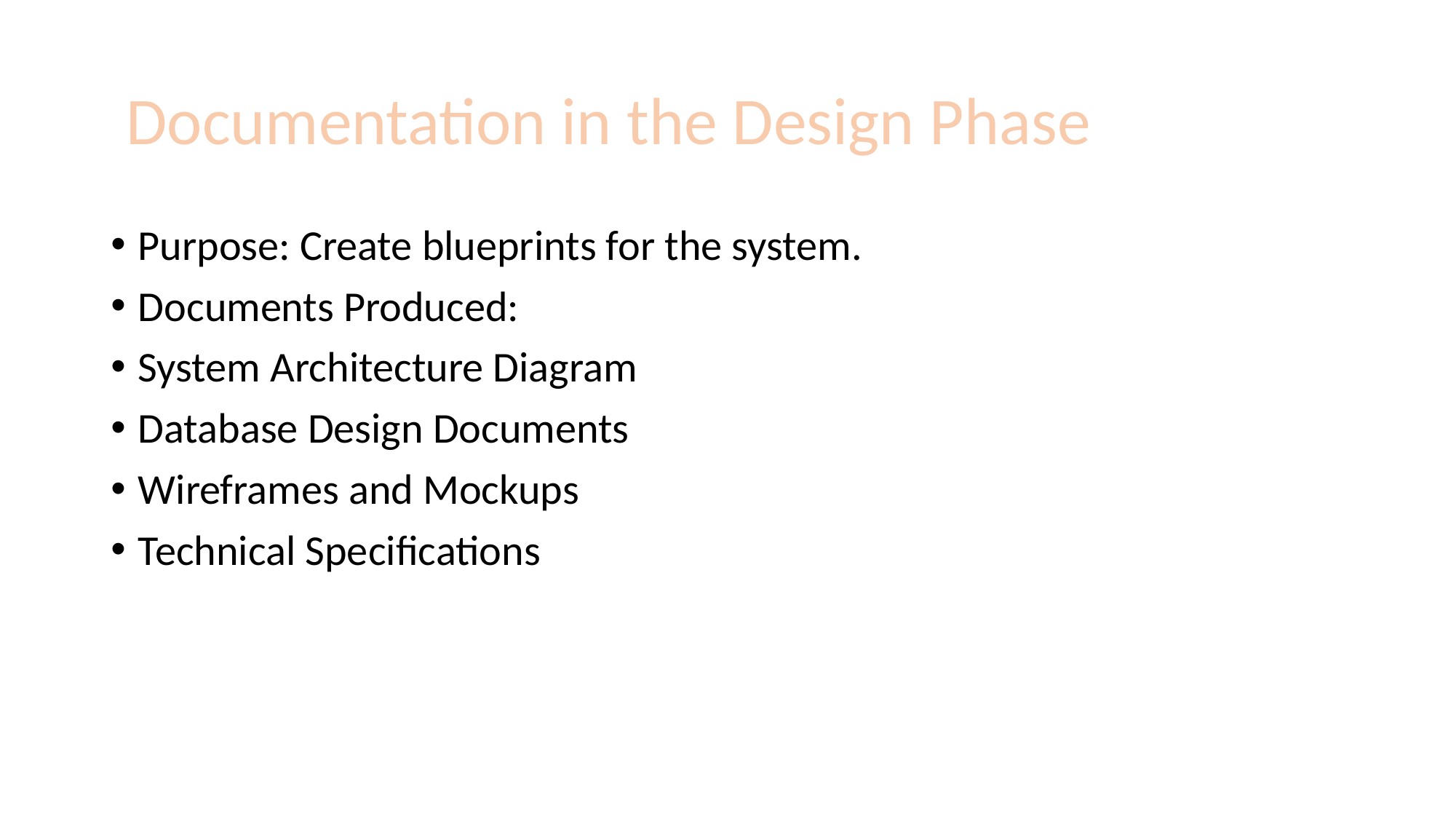

# Documentation in the Design Phase
Purpose: Create blueprints for the system.
Documents Produced:
System Architecture Diagram
Database Design Documents
Wireframes and Mockups
Technical Specifications